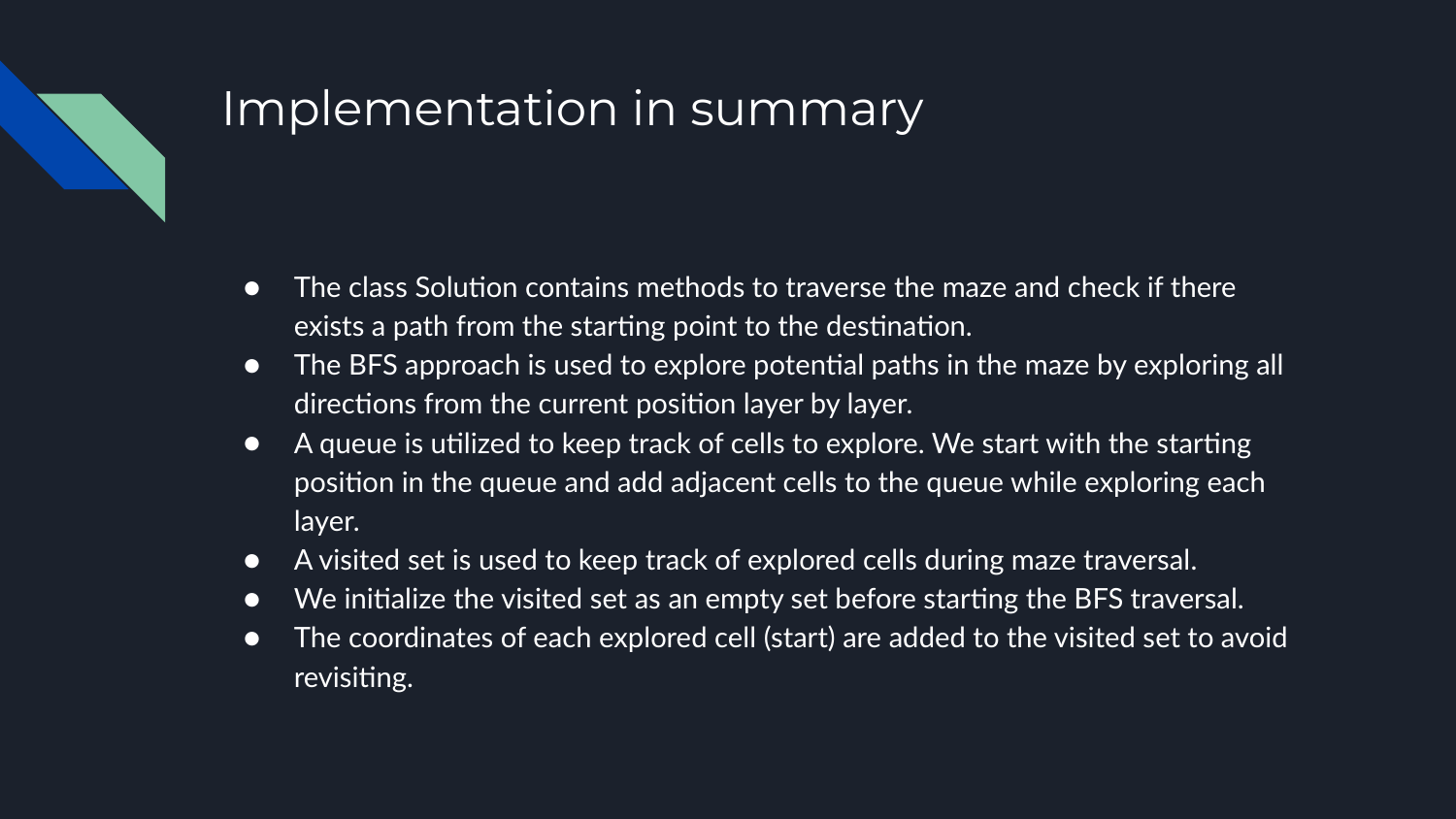

# Implementation in summary
The class Solution contains methods to traverse the maze and check if there exists a path from the starting point to the destination.
The BFS approach is used to explore potential paths in the maze by exploring all directions from the current position layer by layer.
A queue is utilized to keep track of cells to explore. We start with the starting position in the queue and add adjacent cells to the queue while exploring each layer.
A visited set is used to keep track of explored cells during maze traversal.
We initialize the visited set as an empty set before starting the BFS traversal.
The coordinates of each explored cell (start) are added to the visited set to avoid revisiting.